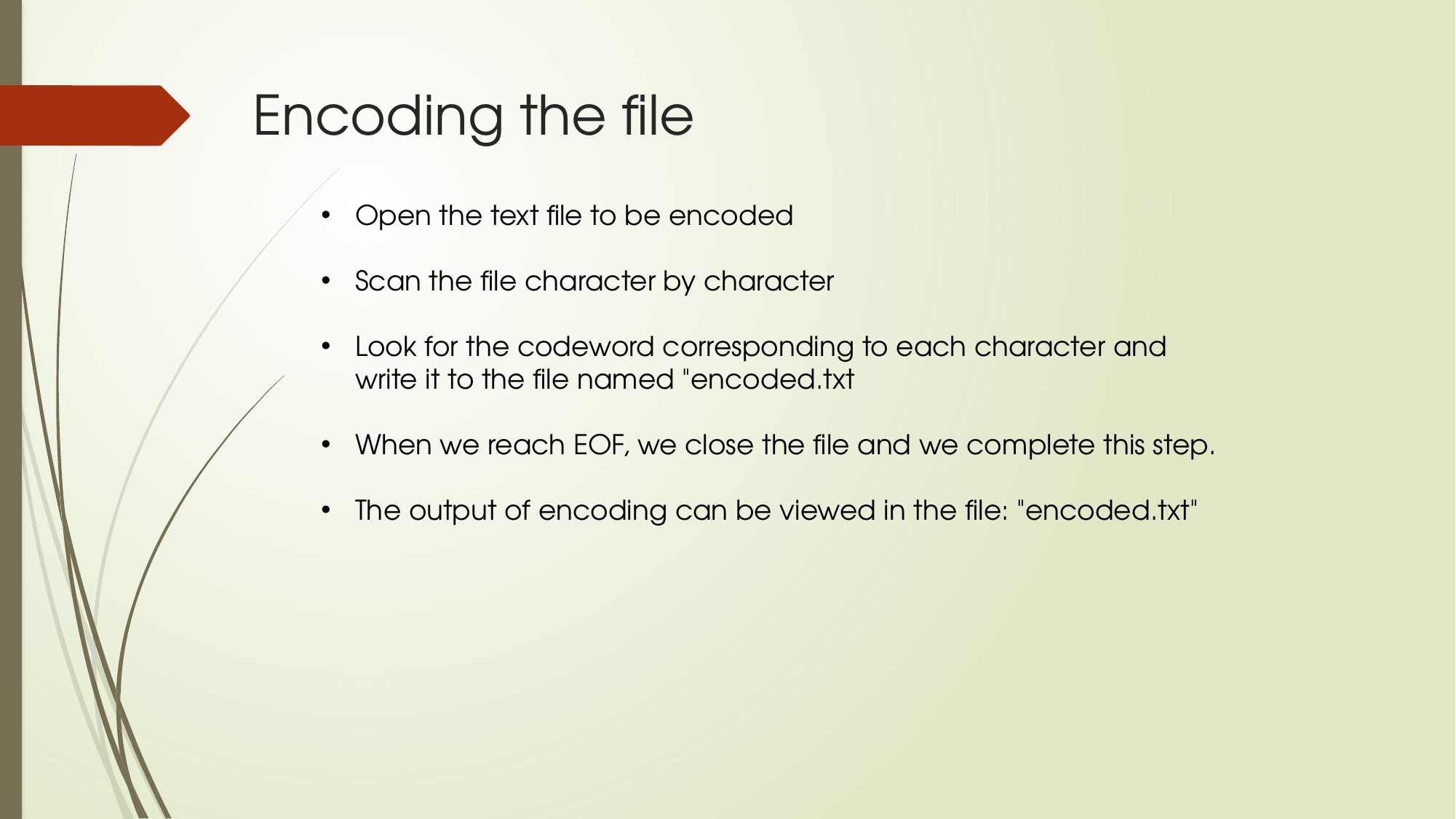

# Encoding the file
Open the text file to be encoded

Scan the file character by character

Look for the codeword corresponding to each character and write it to the file named "encoded.txt

When we reach EOF, we close the file and we complete this step.

The output of encoding can be viewed in the file: "encoded.txt"